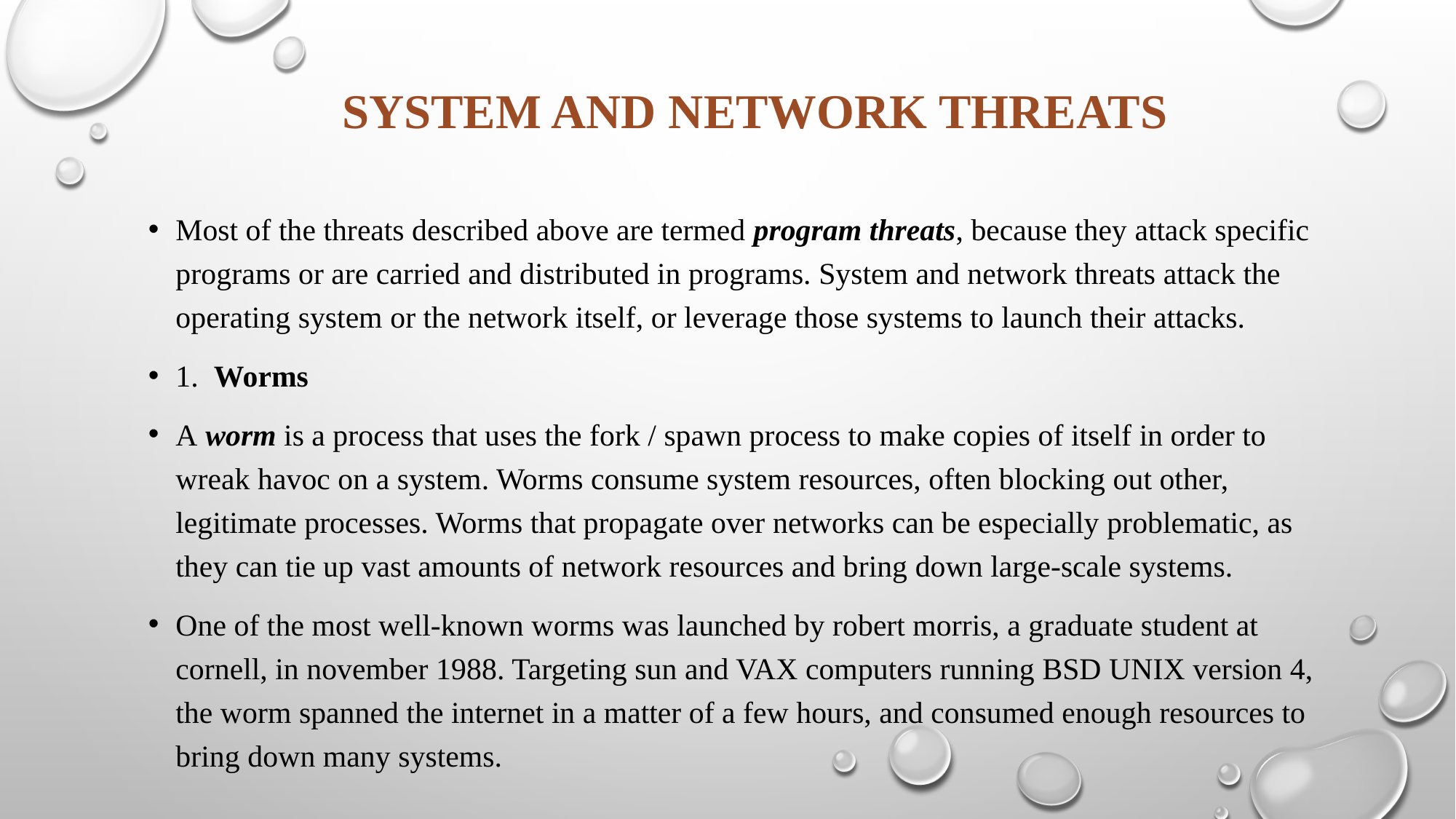

# SYSTEM AND NETWORK THREATS
Most of the threats described above are termed program threats, because they attack specific programs or are carried and distributed in programs. System and network threats attack the operating system or the network itself, or leverage those systems to launch their attacks.
1.  Worms
A worm is a process that uses the fork / spawn process to make copies of itself in order to wreak havoc on a system. Worms consume system resources, often blocking out other, legitimate processes. Worms that propagate over networks can be especially problematic, as they can tie up vast amounts of network resources and bring down large-scale systems.
One of the most well-known worms was launched by robert morris, a graduate student at cornell, in november 1988. Targeting sun and VAX computers running BSD UNIX version 4, the worm spanned the internet in a matter of a few hours, and consumed enough resources to bring down many systems.